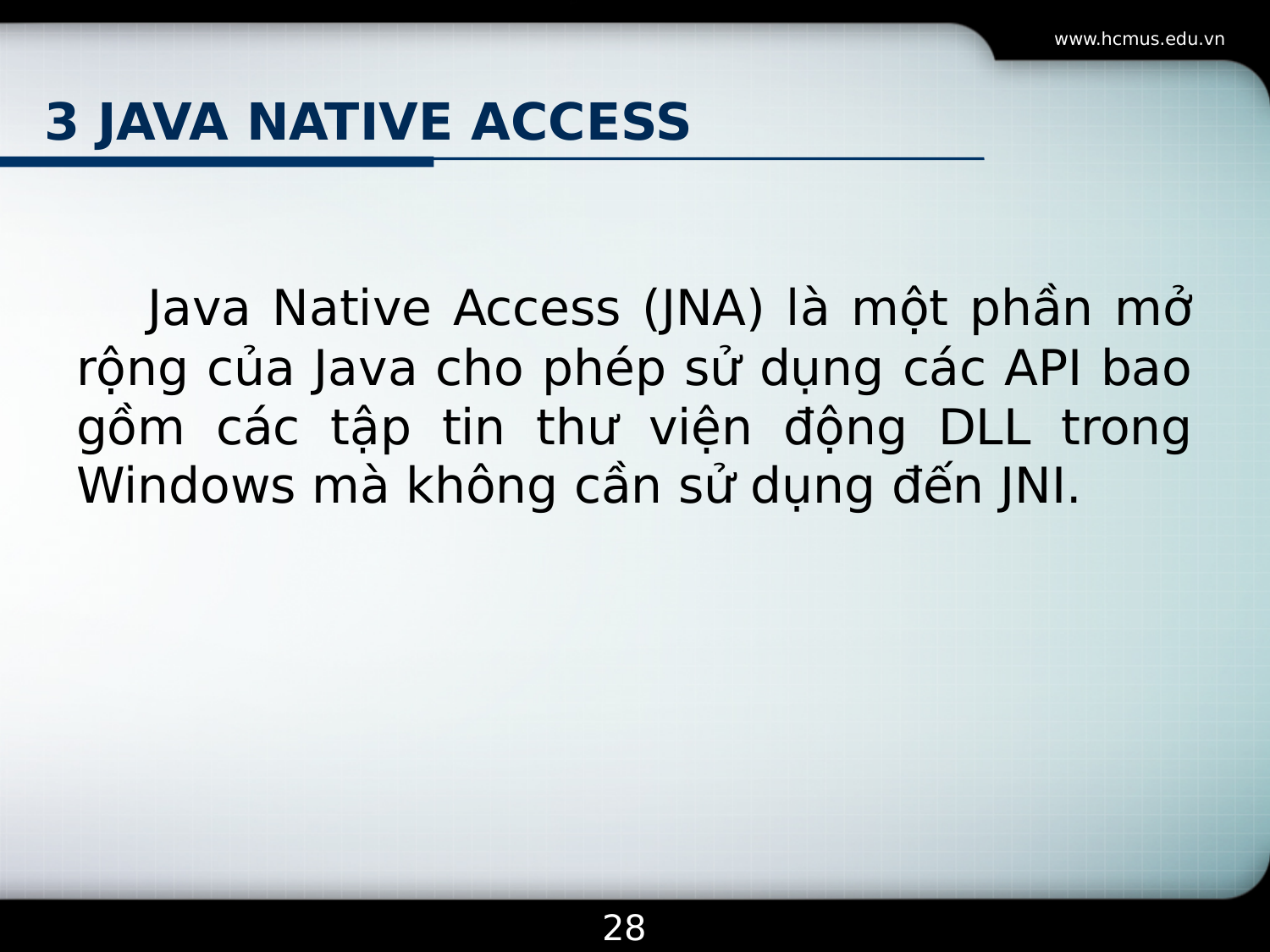

www.hcmus.edu.vn
# 3 Java native access

Java Native Access (JNA) là một phần mở rộng của Java cho phép sử dụng các API bao gồm các tập tin thư viện động DLL trong Windows mà không cần sử dụng đến JNI.
28